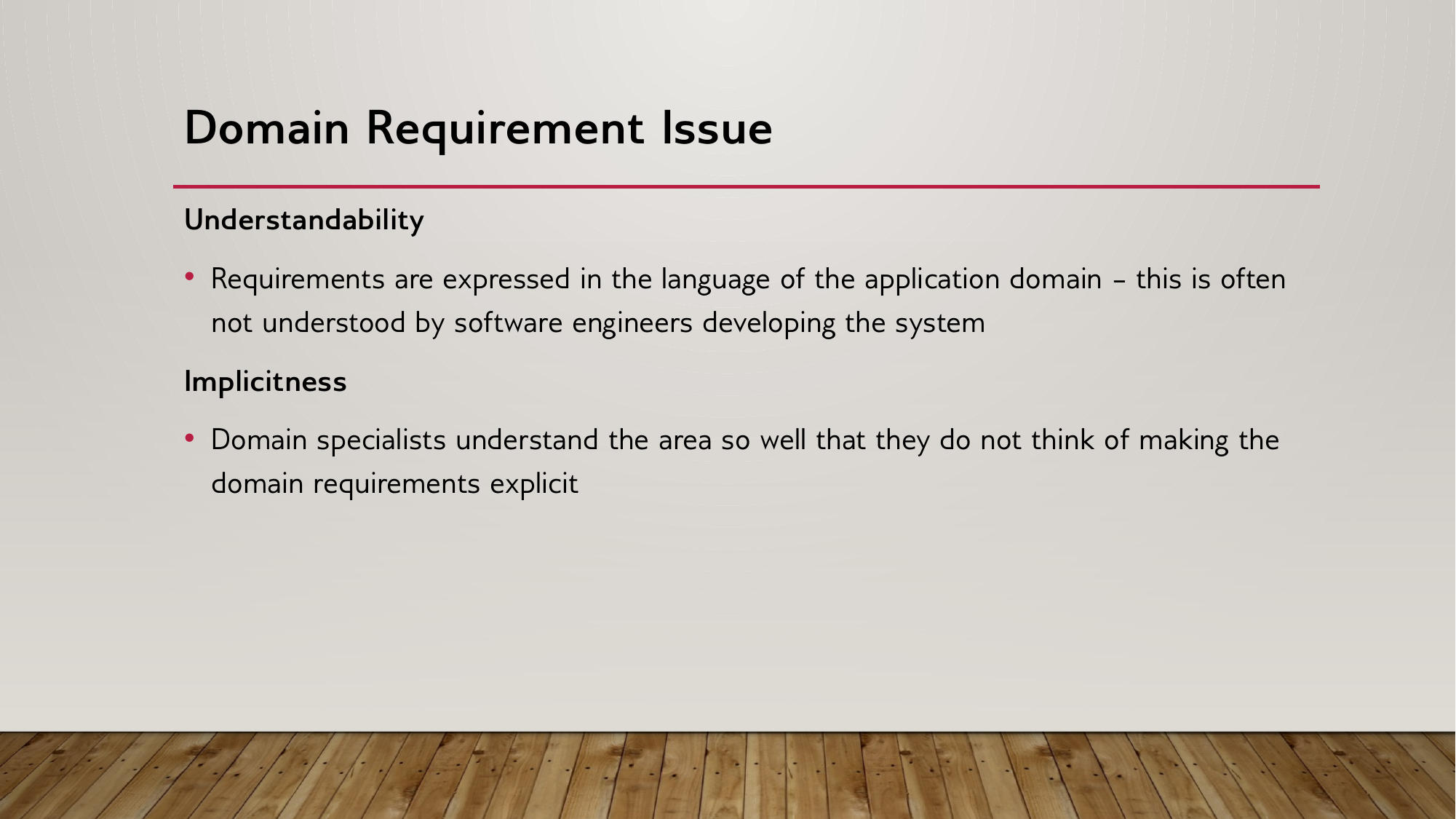

# Domain Requirement Issue
Understandability
Requirements are expressed in the language of the application domain – this is often not understood by software engineers developing the system
Implicitness
Domain specialists understand the area so well that they do not think of making the domain requirements explicit